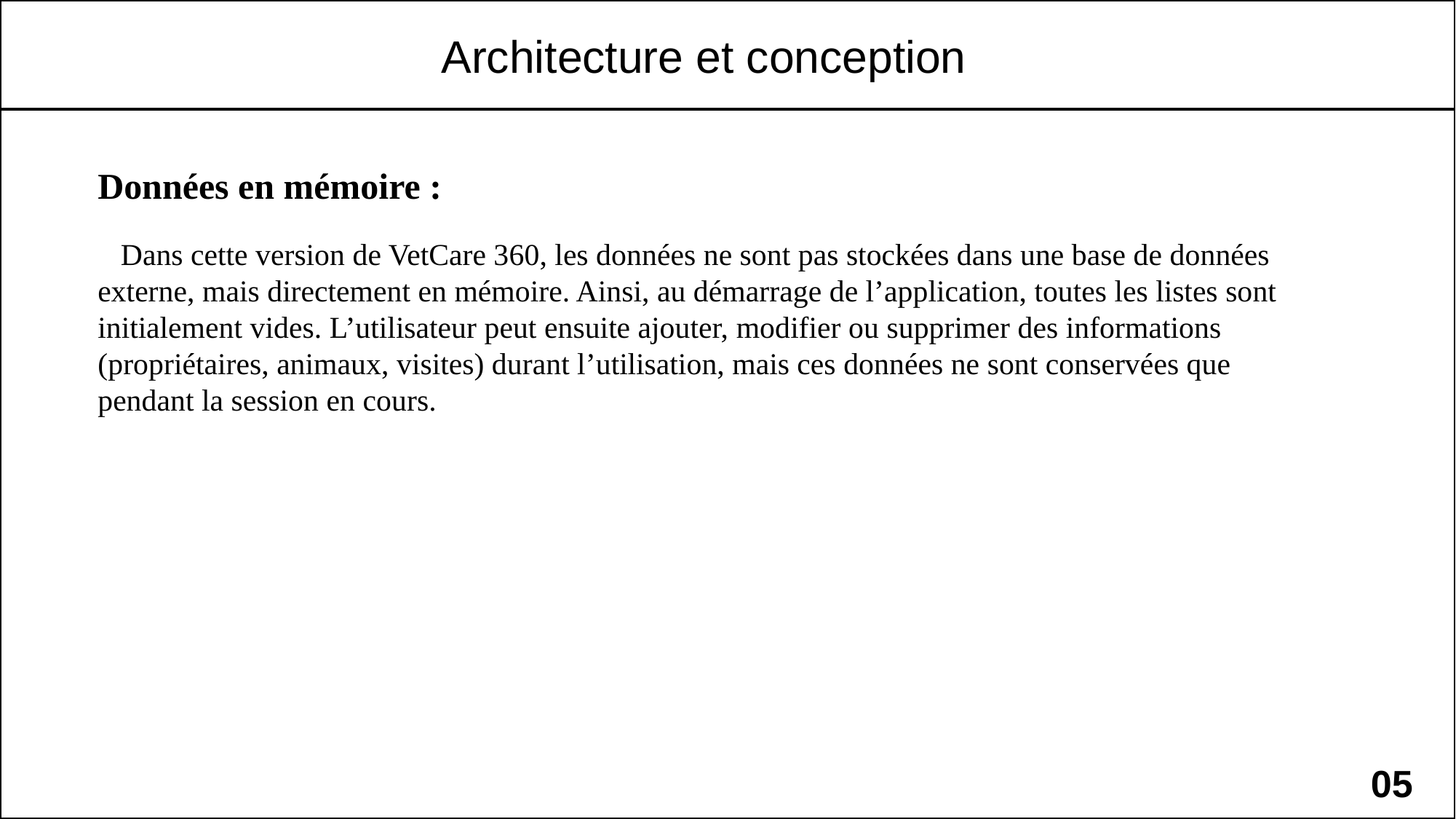

Architecture et conception
Données en mémoire :

   Dans cette version de VetCare 360, les données ne sont pas stockées dans une base de données externe, mais directement en mémoire. Ainsi, au démarrage de l’application, toutes les listes sont initialement vides. L’utilisateur peut ensuite ajouter, modifier ou supprimer des informations (propriétaires, animaux, visites) durant l’utilisation, mais ces données ne sont conservées que pendant la session en cours.
05